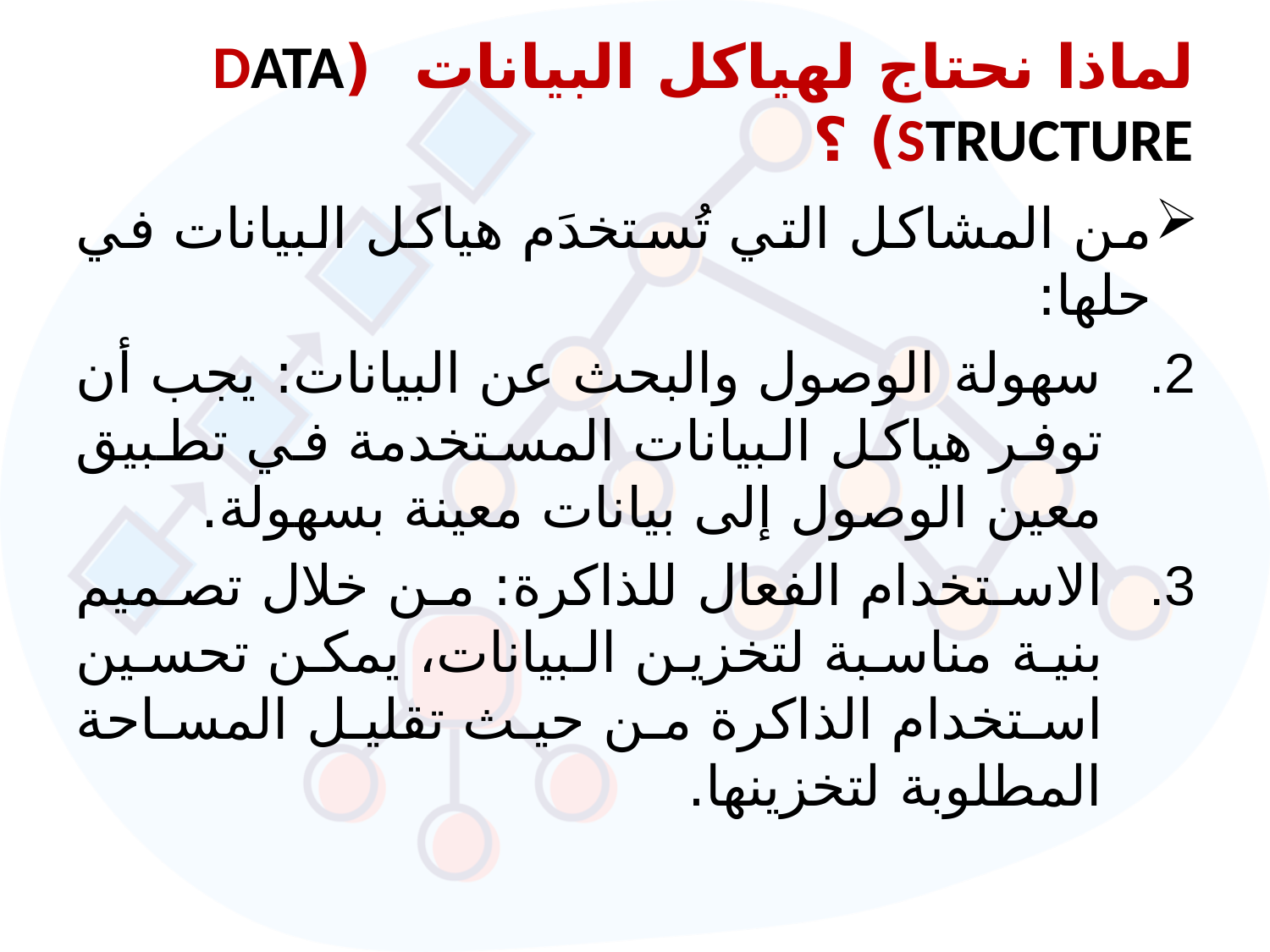

# لماذا نحتاج لهياكل البيانات  (DATA STRUCTURE) ؟
من المشاكل التي تُستخدَم هياكل البيانات في حلها:
سهولة الوصول والبحث عن البيانات: يجب أن توفر هياكل البيانات المستخدمة في تطبيق معين الوصول إلى بيانات معينة بسهولة.
الاستخدام الفعال للذاكرة: من خلال تصميم بنية مناسبة لتخزين البيانات، يمكن تحسين استخدام الذاكرة من حيث تقليل المساحة المطلوبة لتخزينها.